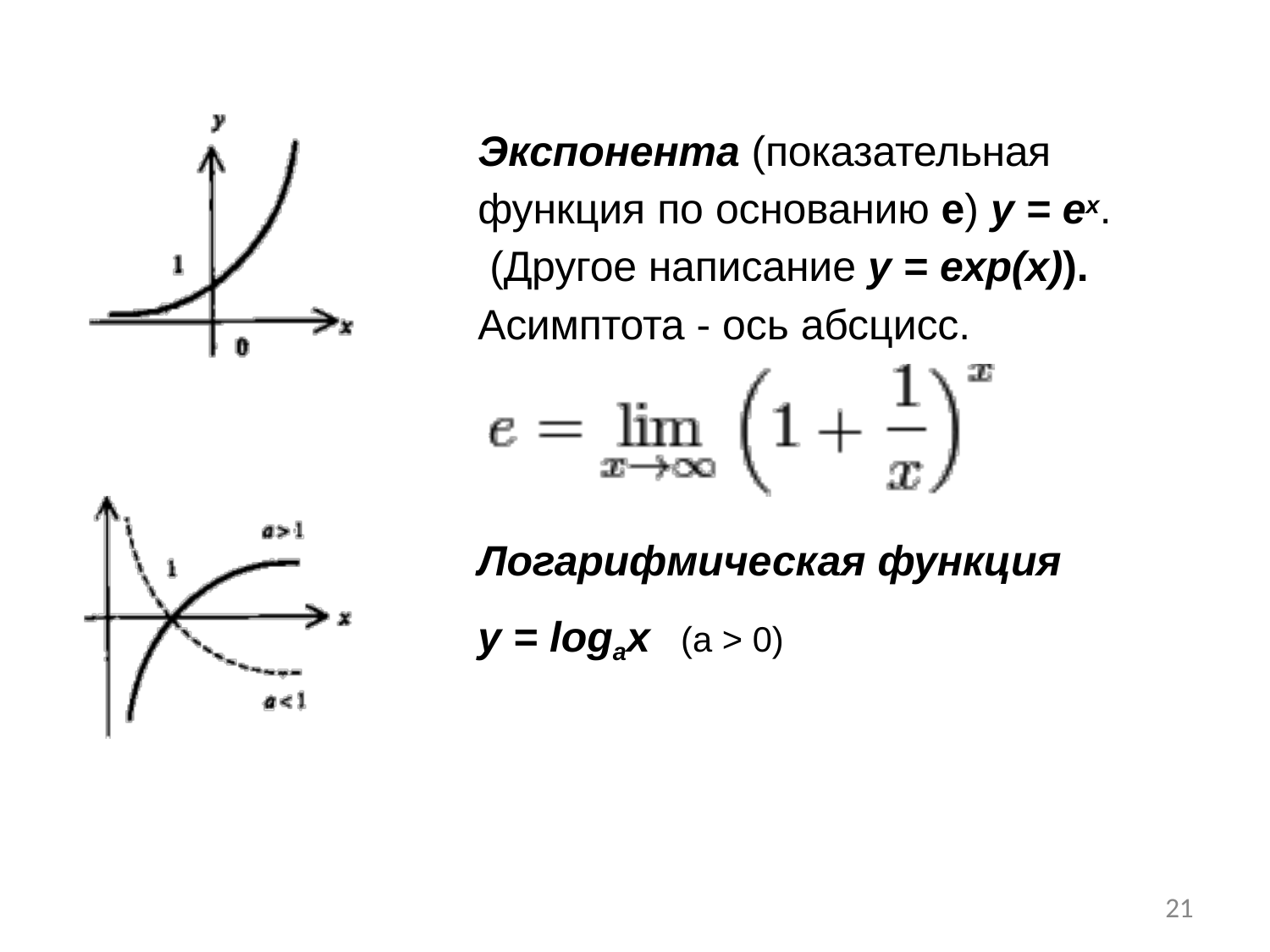

# Экспонента (показательная  функция по основанию е) у = еx.  (Другое написание у = ехр(х)).
Асимптота - ось абсцисс.

Логарифмическая функция
y = logax
(a > 0)
21